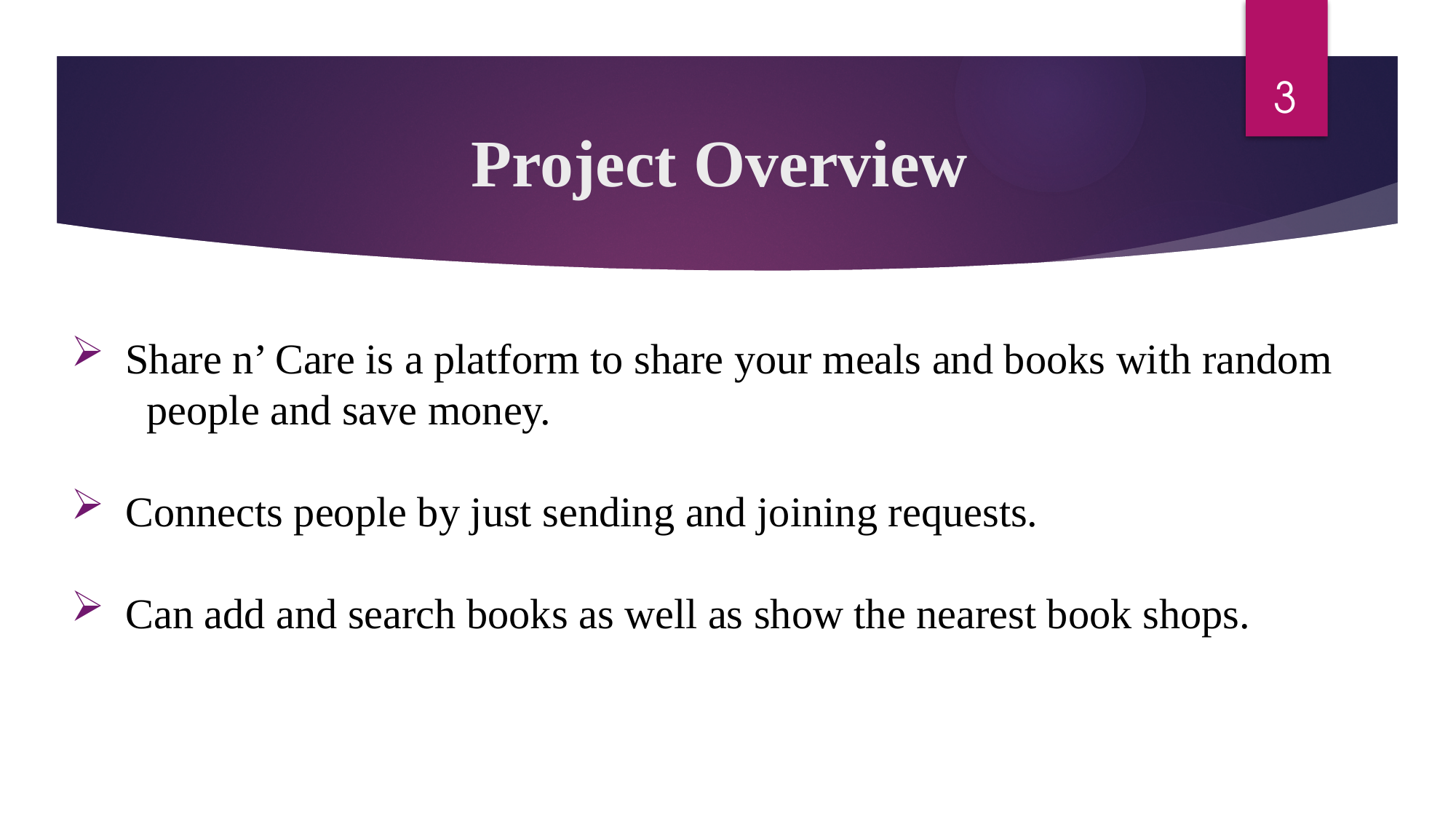

3
Project Overview
Share n’ Care is a platform to share your meals and books with random          people and save money.

Connects people by just sending and joining requests.

Can add and search books as well as show the nearest book shops.